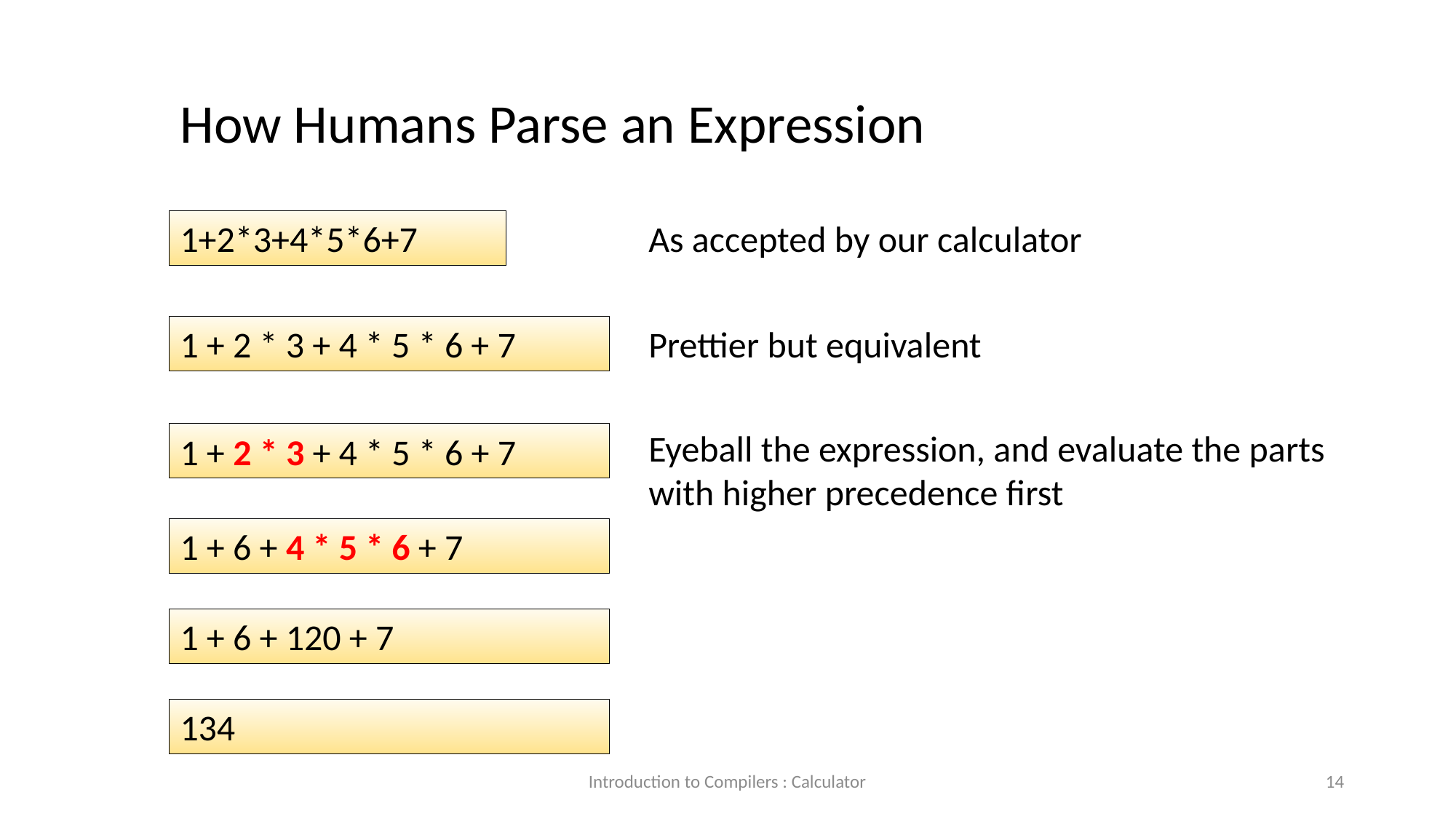

How Humans Parse an Expression
1+2*3+4*5*6+7
As accepted by our calculator
Prettier but equivalent
1 + 2 * 3 + 4 * 5 * 6 + 7
Eyeball the expression, and evaluate the parts with higher precedence first
1 + 2 * 3 + 4 * 5 * 6 + 7
1 + 6 + 4 * 5 * 6 + 7
1 + 6 + 120 + 7
134
Introduction to Compilers : Calculator
14